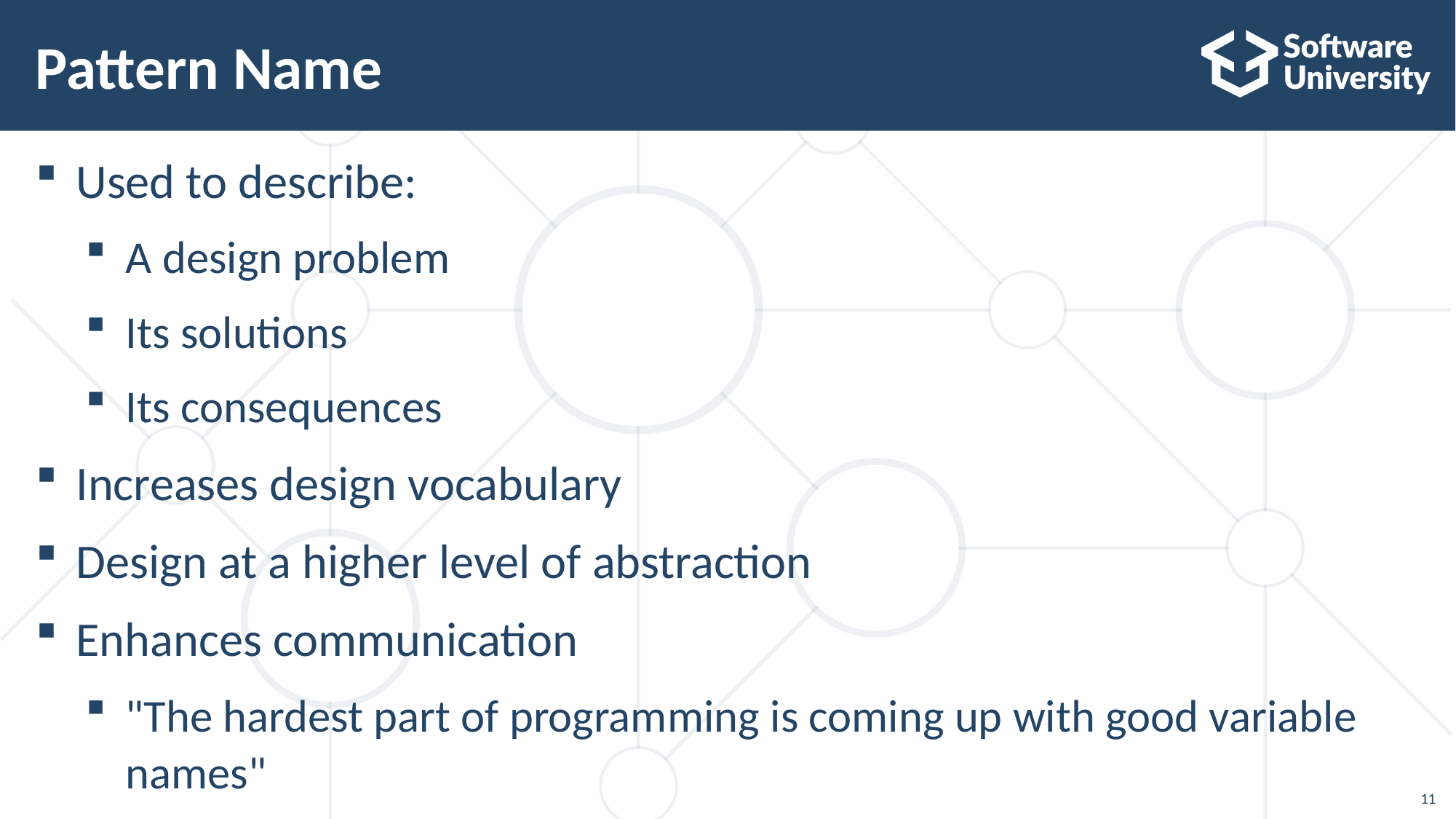

# Pattern Name
Used to describe:
A design problem
Its solutions
Its consequences
Increases design vocabulary
Design at a higher level of abstraction
Enhances communication
"The hardest part of programming is coming up with good variable names"
11